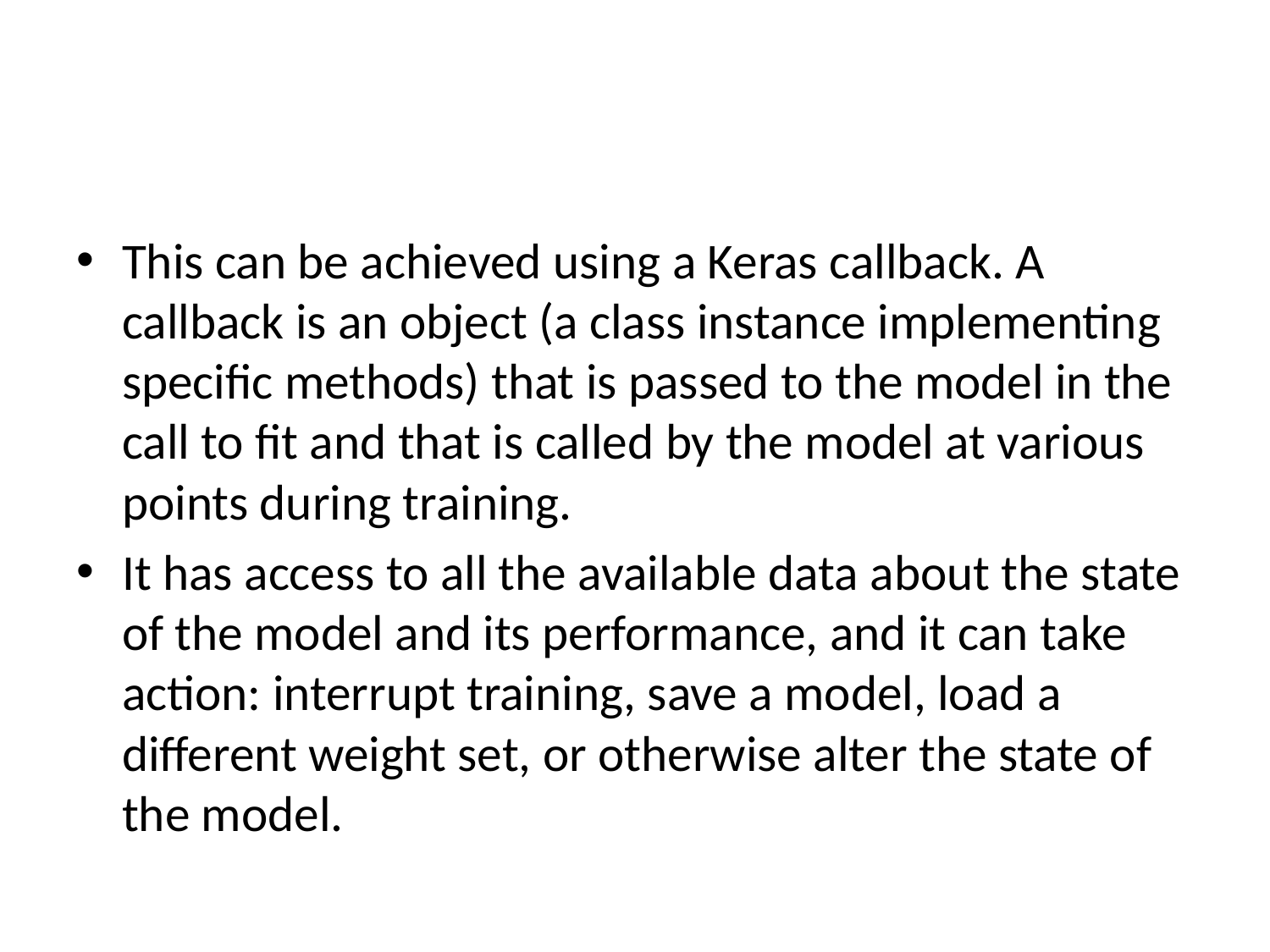

#
This can be achieved using a Keras callback. A callback is an object (a class instance implementing specific methods) that is passed to the model in the call to fit and that is called by the model at various points during training.
It has access to all the available data about the state of the model and its performance, and it can take action: interrupt training, save a model, load a different weight set, or otherwise alter the state of the model.